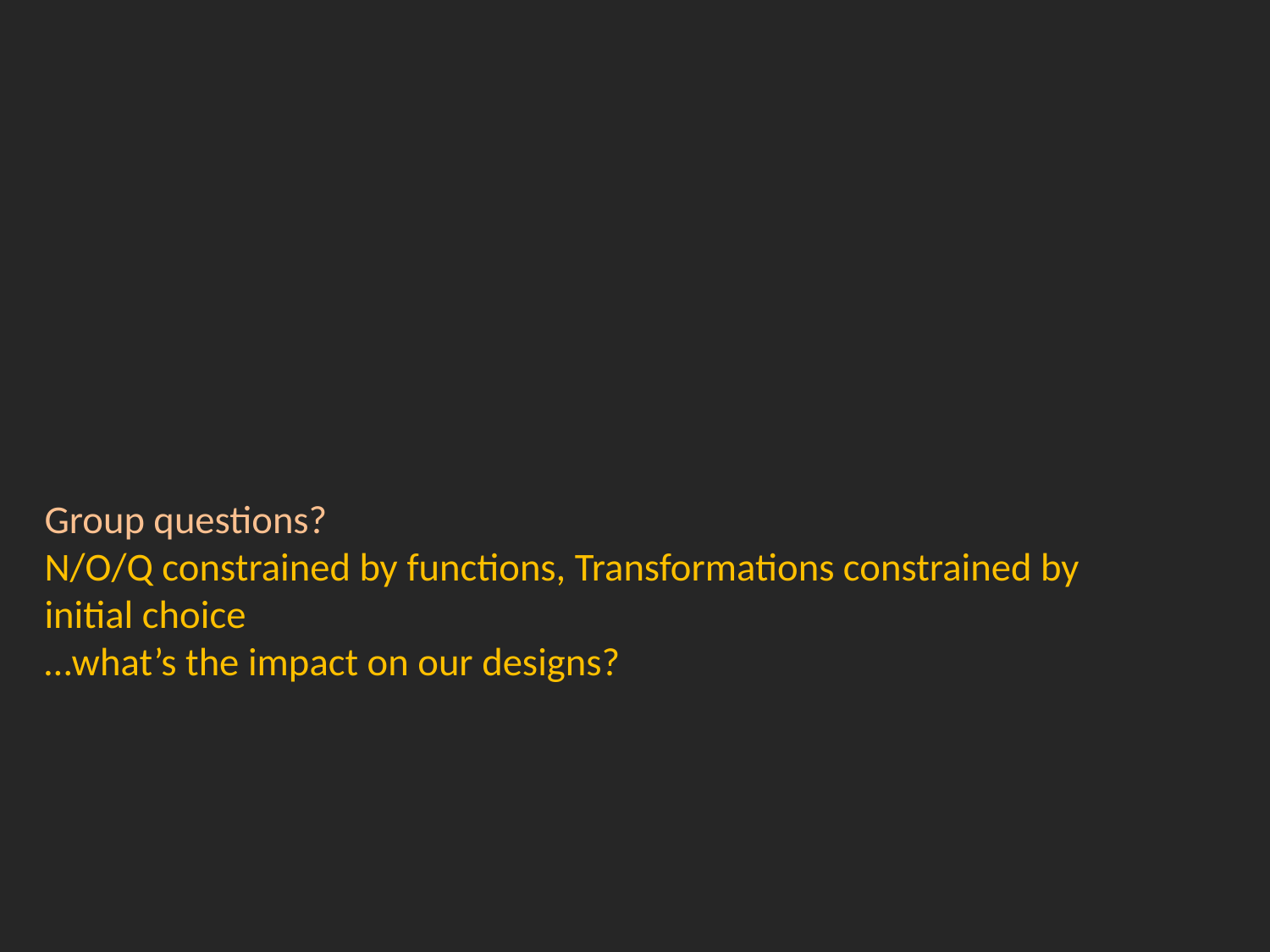

# Group questions? N/O/Q constrained by functions, Transformations constrained by initial choice …what’s the impact on our designs?